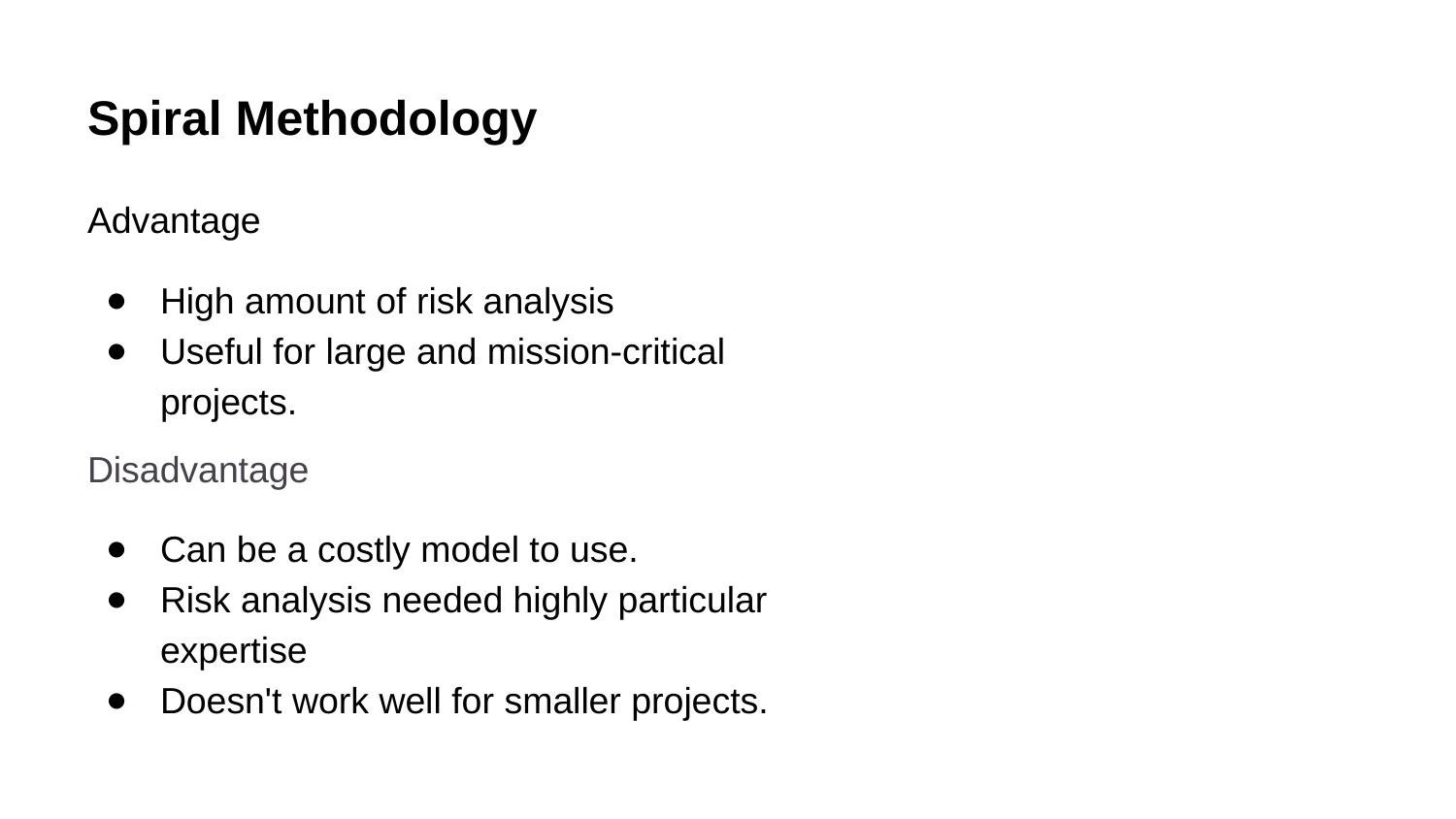

# Spiral Methodology
Advantage
High amount of risk analysis
Useful for large and mission-critical projects.
Disadvantage
Can be a costly model to use.
Risk analysis needed highly particular expertise
Doesn't work well for smaller projects.